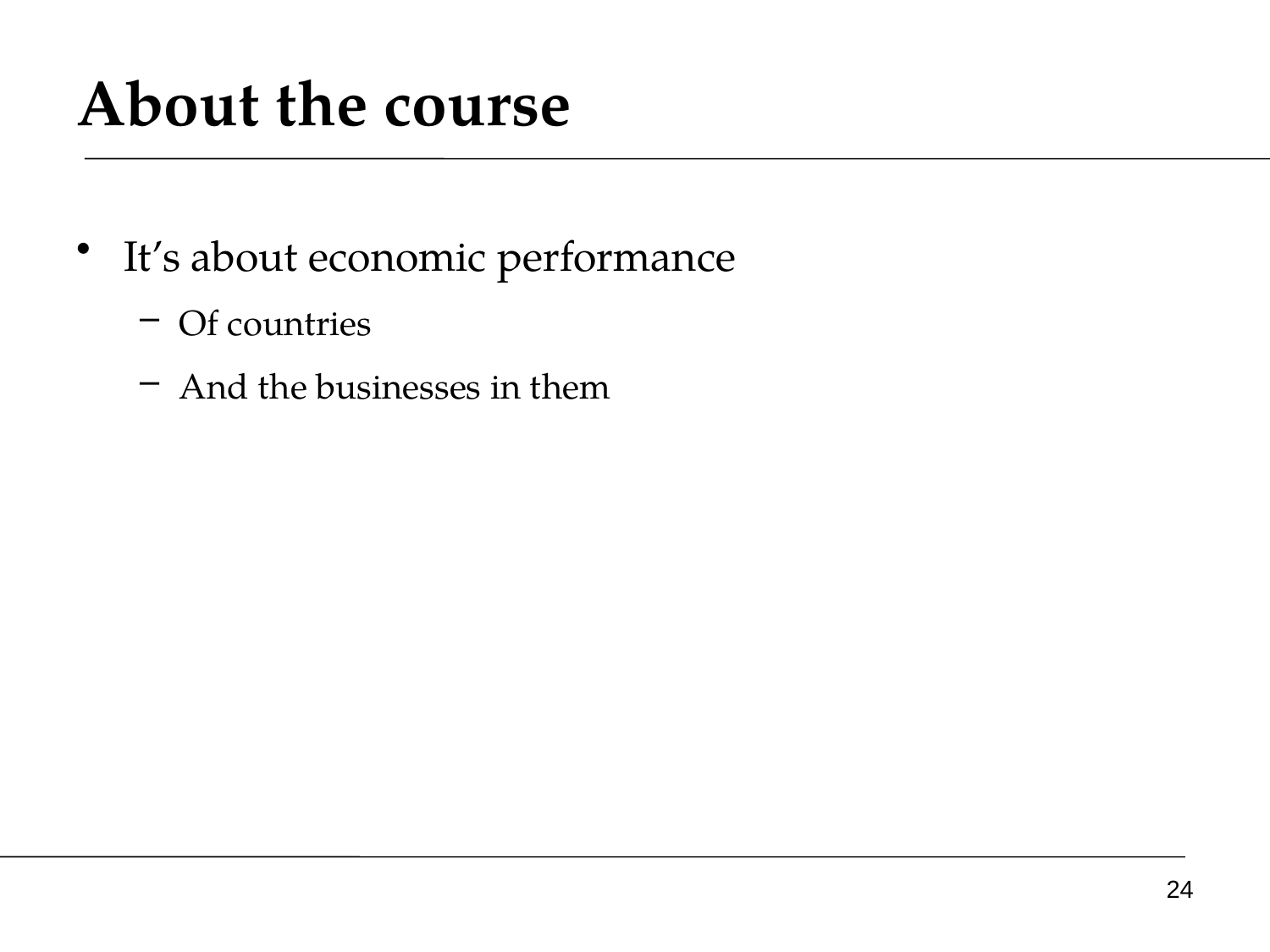

# About the course
It’s about economic performance
Of countries
And the businesses in them
24